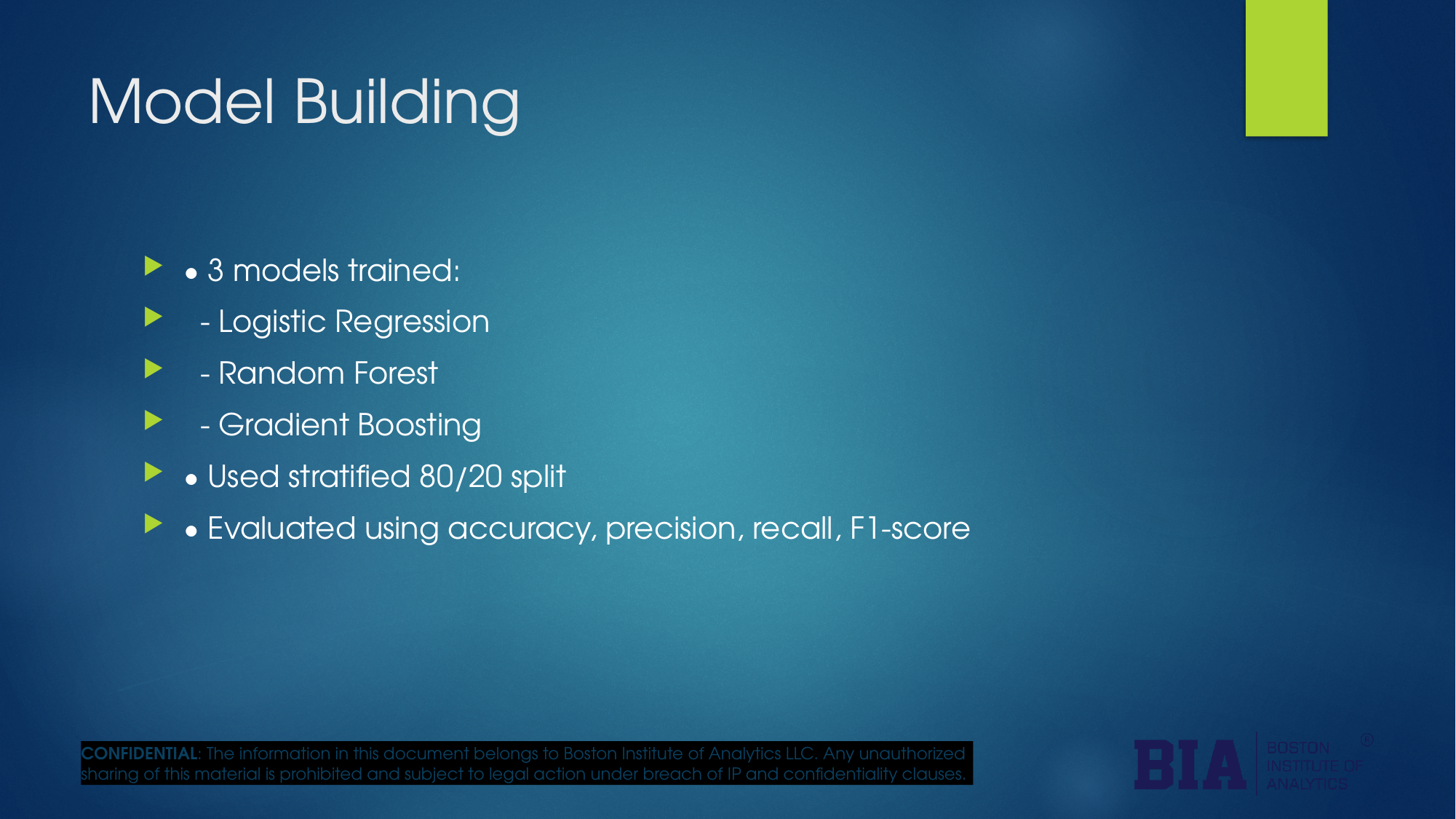

# Model Building
• 3 models trained:
  - Logistic Regression
  - Random Forest
  - Gradient Boosting
• Used stratified 80/20 split
• Evaluated using accuracy, precision, recall, F1-score